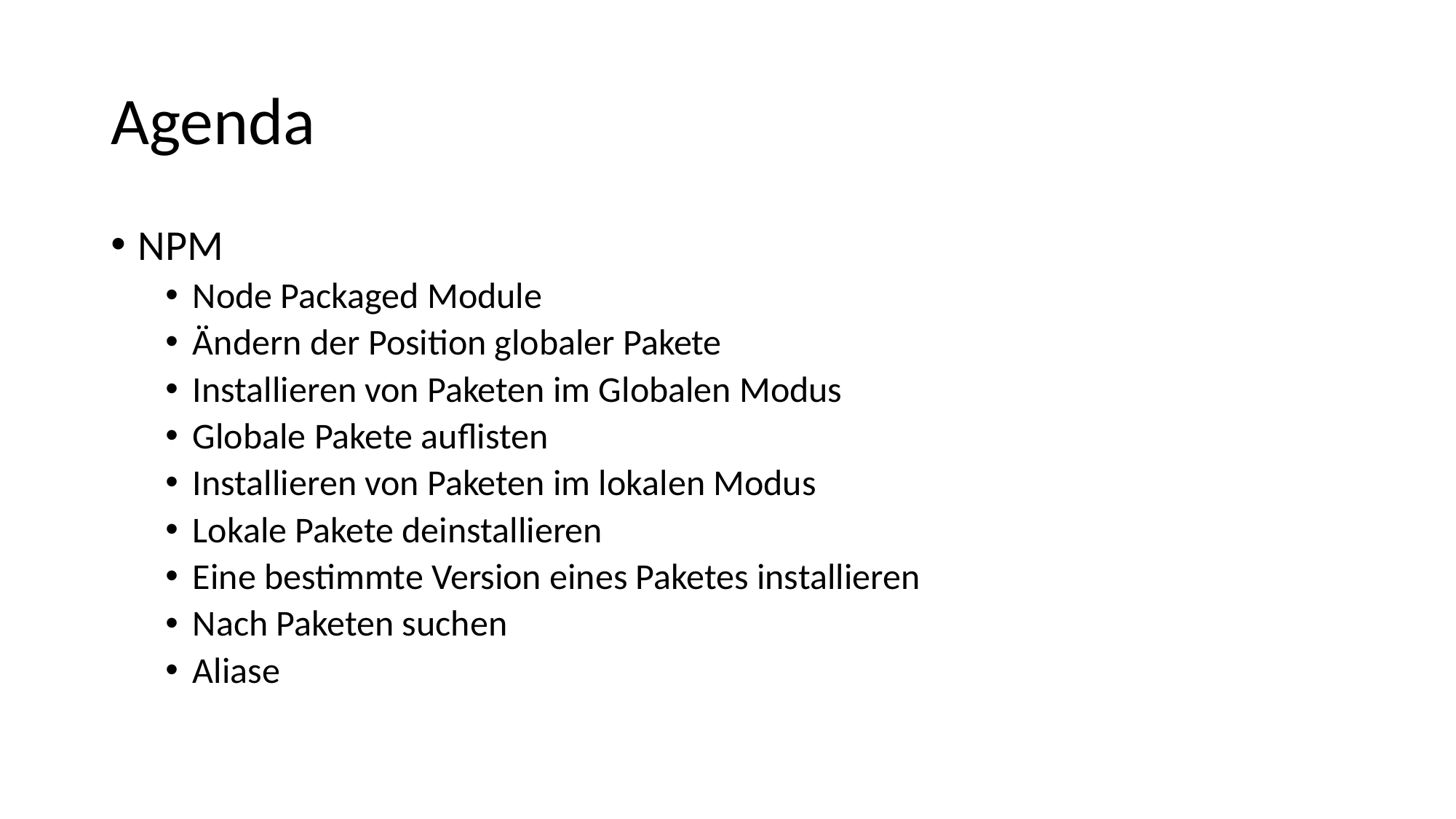

# Agenda
NPM
Node Packaged Module
Ändern der Position globaler Pakete
Installieren von Paketen im Globalen Modus
Globale Pakete auflisten
Installieren von Paketen im lokalen Modus
Lokale Pakete deinstallieren
Eine bestimmte Version eines Paketes installieren
Nach Paketen suchen
Aliase